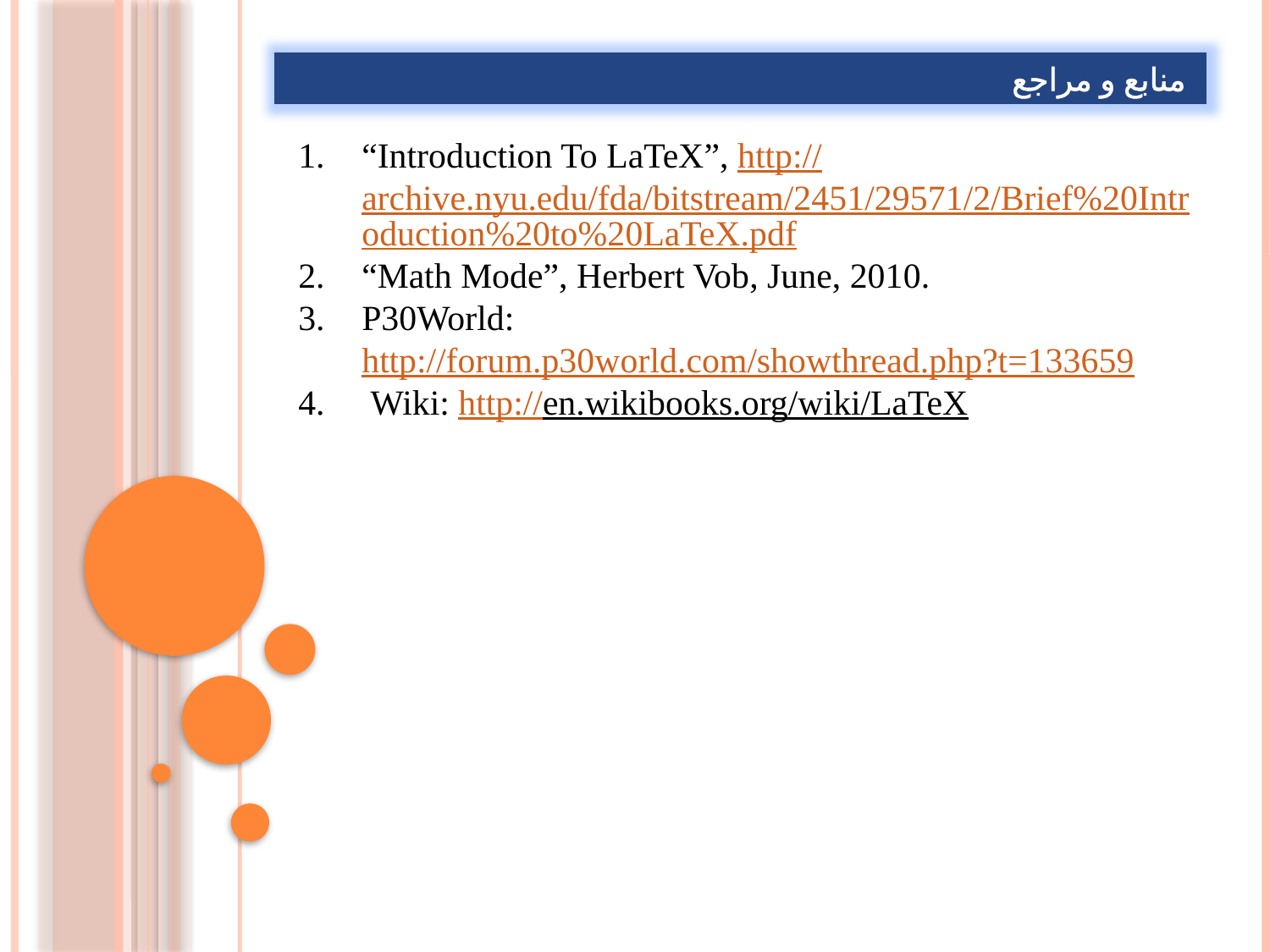

منابع و مراجع
“Introduction To LaTeX”, http://archive.nyu.edu/fda/bitstream/2451/29571/2/Brief%20Introduction%20to%20LaTeX.pdf
“Math Mode”, Herbert Vob, June, 2010.
P30World: http://forum.p30world.com/showthread.php?t=133659
 Wiki: http://en.wikibooks.org/wiki/LaTeX